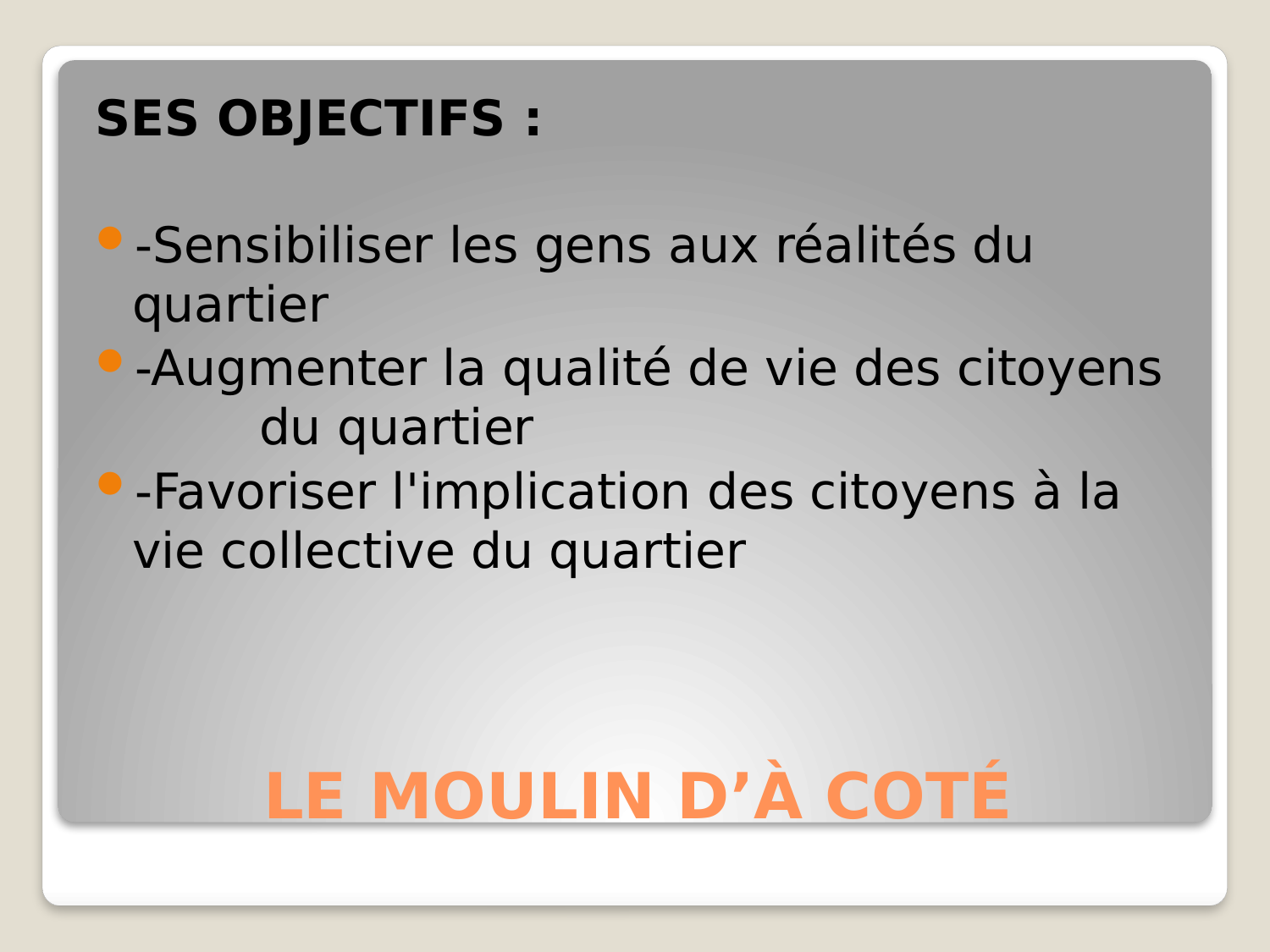

SES OBJECTIFS :

-Sensibiliser les gens aux réalités du 	quartier
-Augmenter la qualité de vie des citoyens 	du quartier
-Favoriser l'implication des citoyens à la 	vie collective du quartier
# LE MOULIN D’À COTÉ